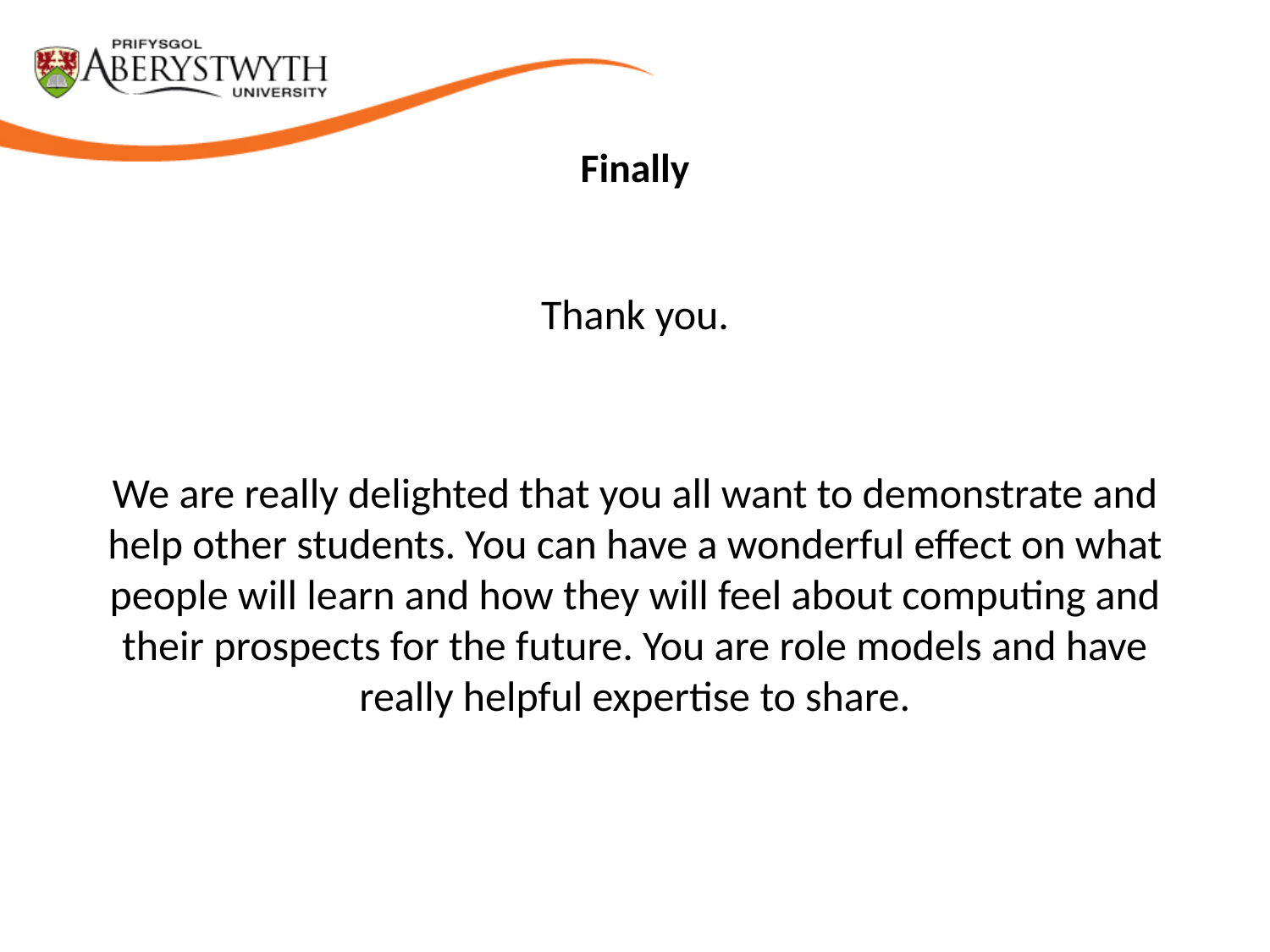

# Finally

Thank you.

We are really delighted that you all want to demonstrate and help other students. You can have a wonderful effect on what people will learn and how they will feel about computing and their prospects for the future. You are role models and have really helpful expertise to share.